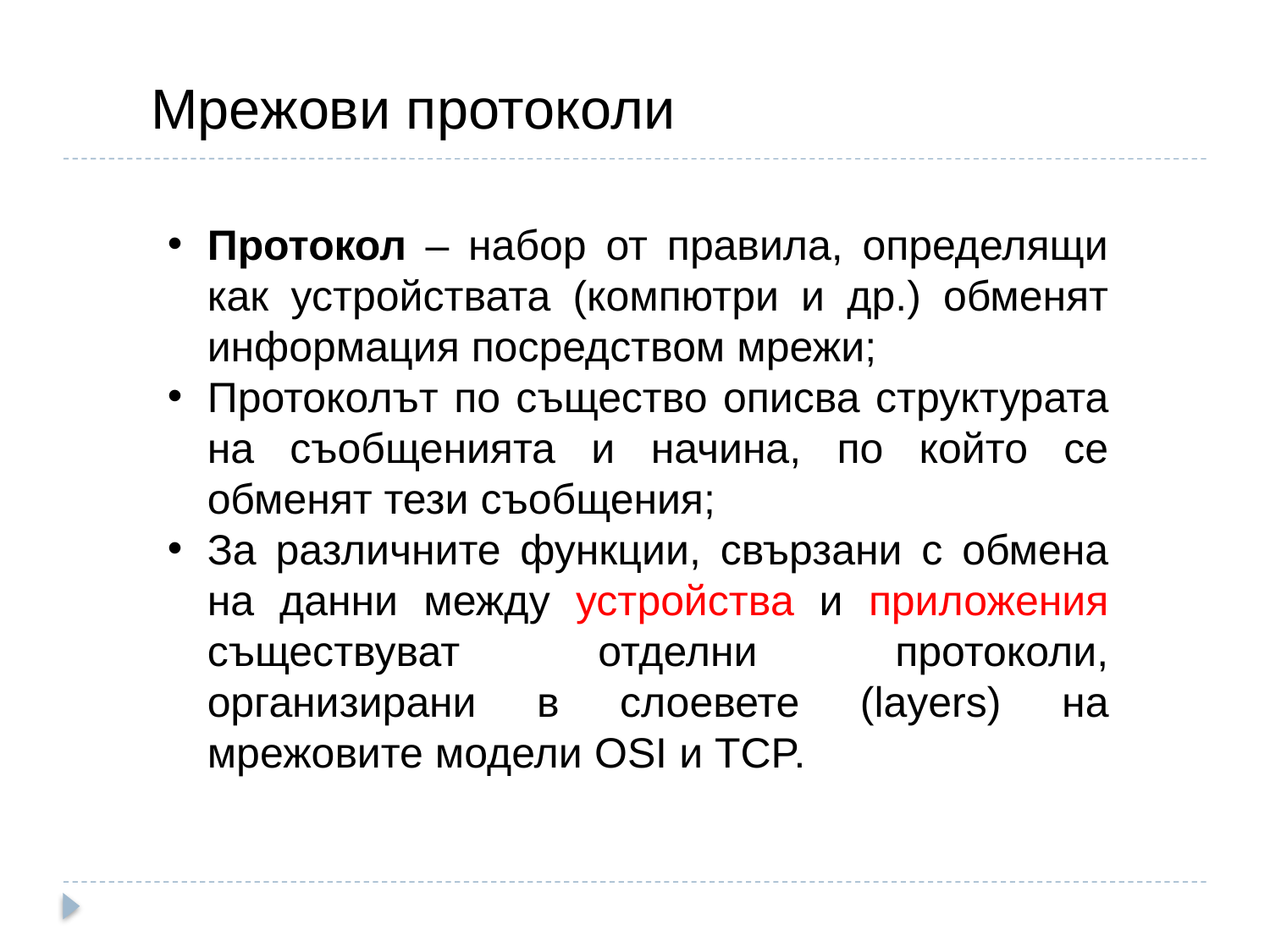

Мрежови протоколи
Протокол – набор от правила, определящи как устройствата (компютри и др.) обменят информация посредством мрежи;
Протоколът по същество описва структурата на съобщенията и начина, по който се обменят тези съобщения;
За различните функции, свързани с обмена на данни между устройства и приложения съществуват отделни протоколи, организирани в слоевете (layers) на мрежовите модели OSI и TCP.